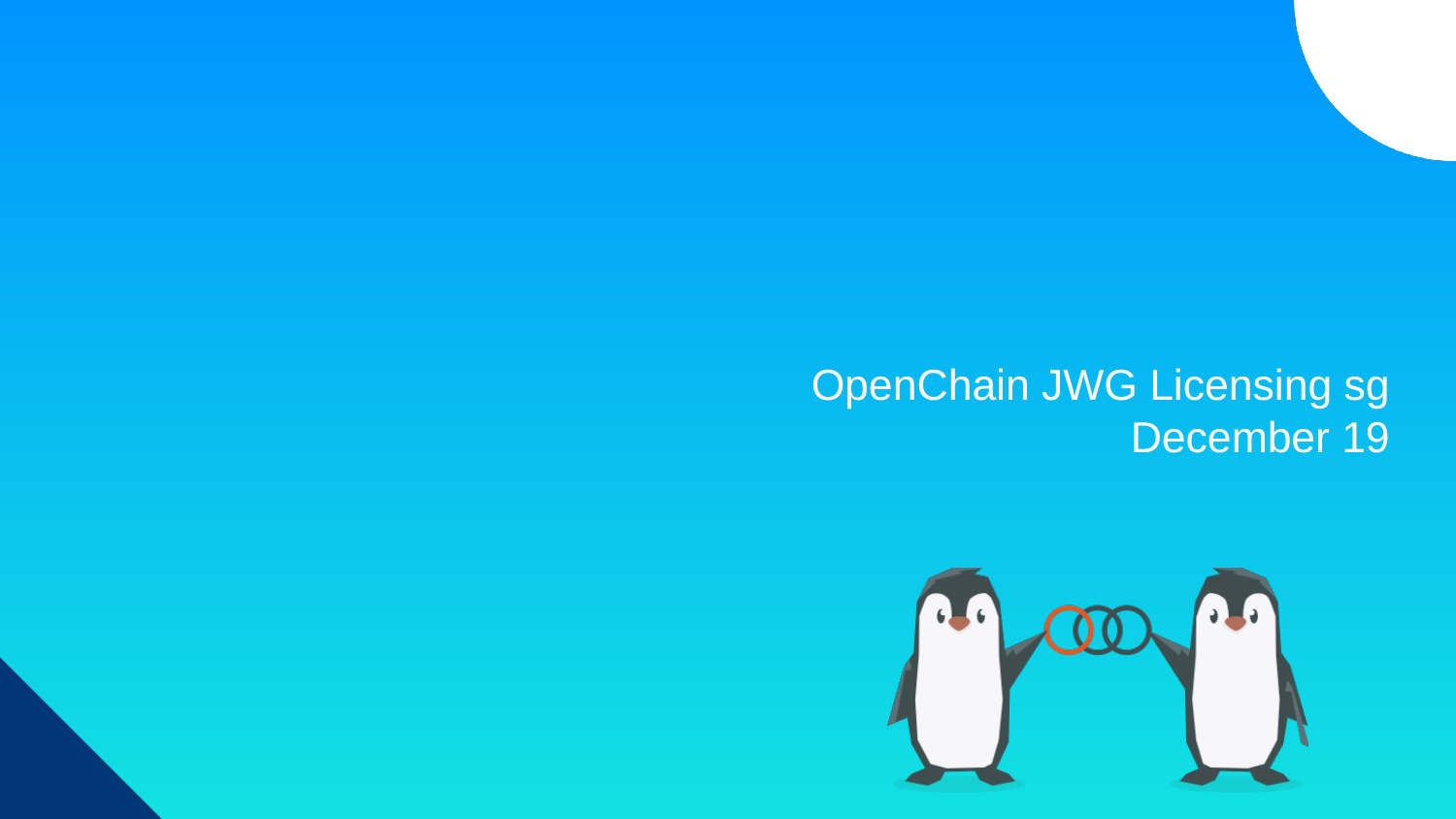

# OpenChain JWG Licensing sg December 19